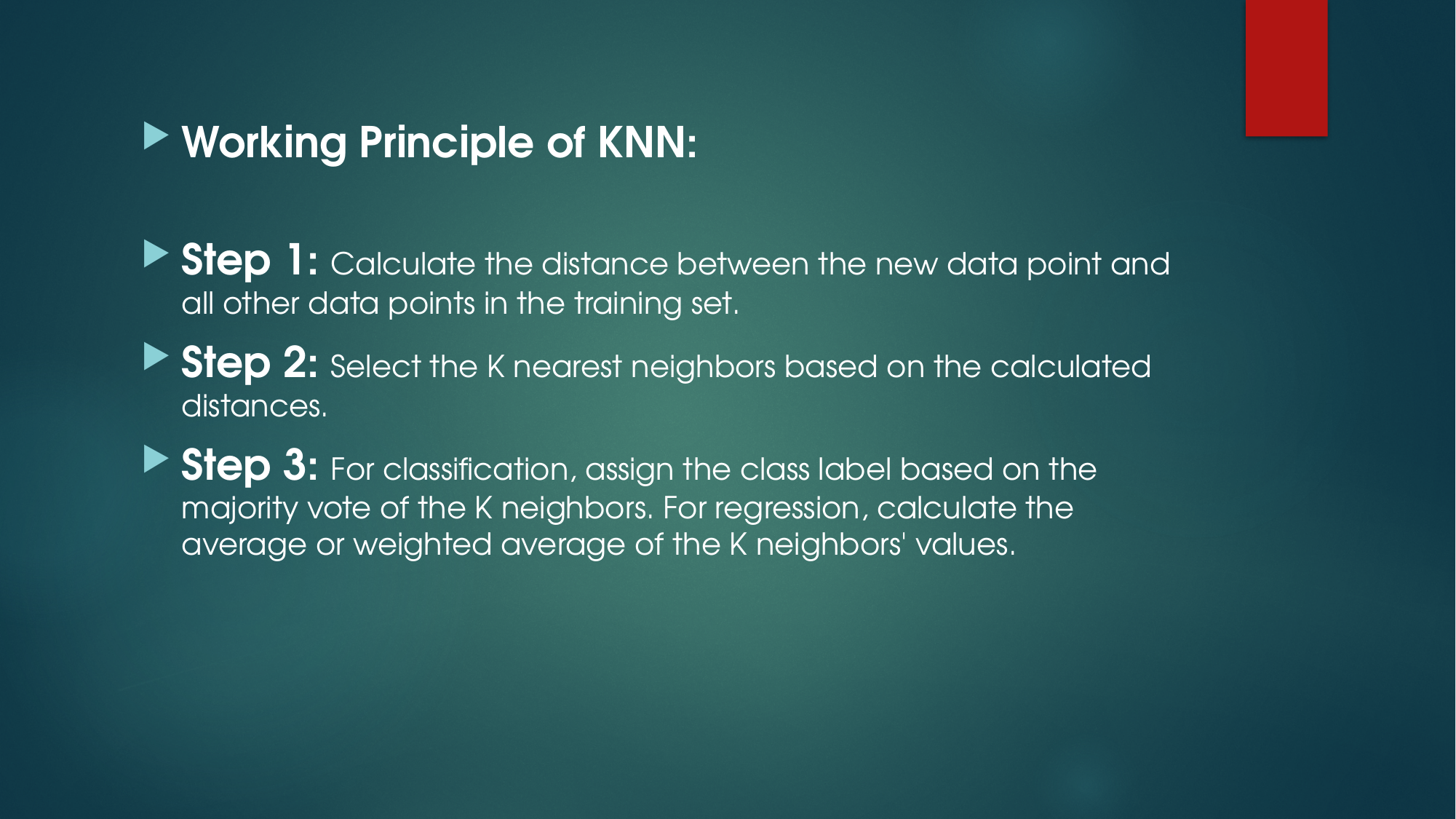

Working Principle of KNN:

Step 1: Calculate the distance between the new data point and all other data points in the training set.
Step 2: Select the K nearest neighbors based on the calculated distances.
Step 3: For classification, assign the class label based on the majority vote of the K neighbors. For regression, calculate the average or weighted average of the K neighbors' values.